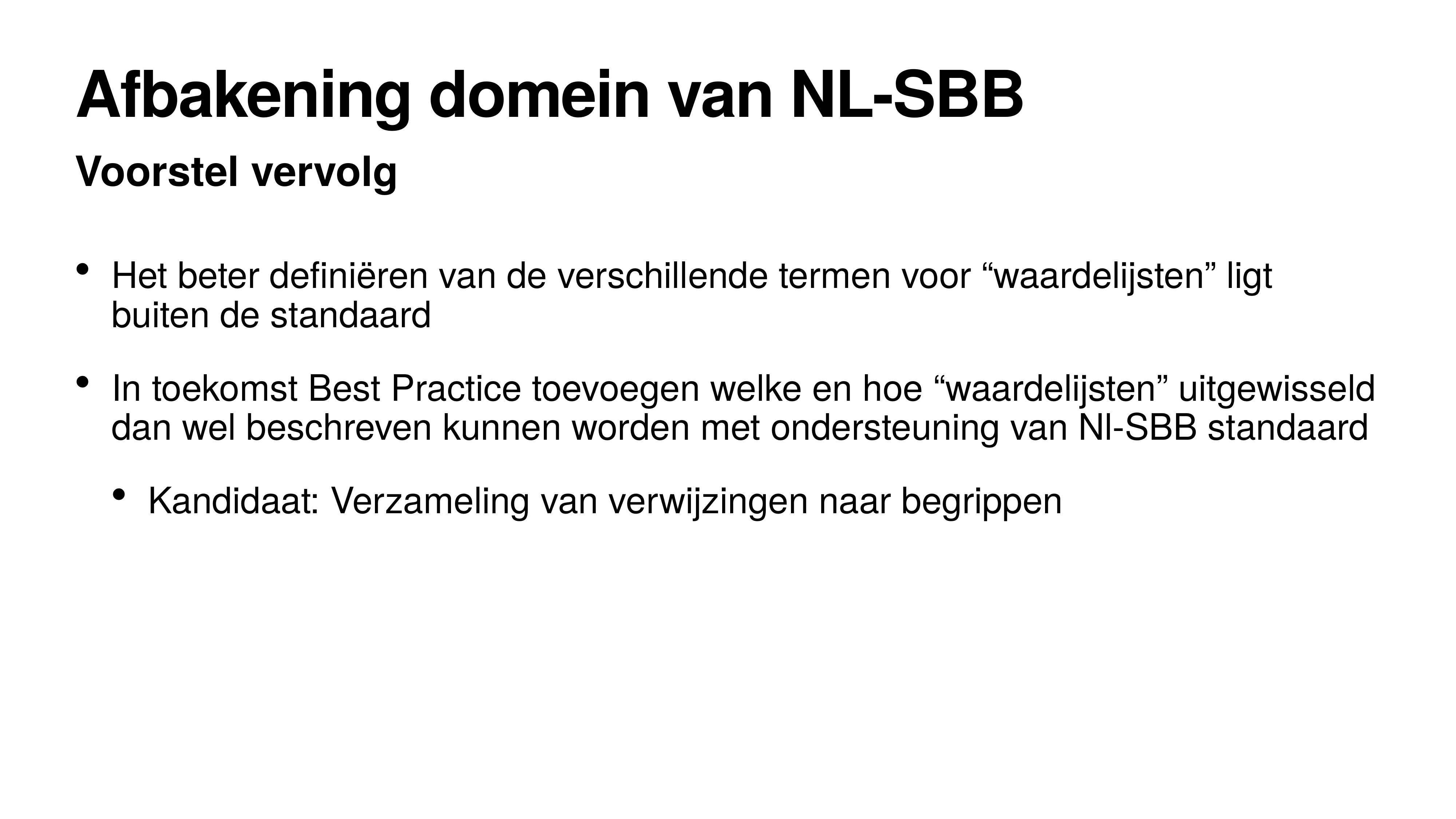

# Afbakening domein van NL-SBB
Voorstel vervolg
Het beter definiëren van de verschillende termen voor “waardelijsten” ligt buiten de standaard
In toekomst Best Practice toevoegen welke en hoe “waardelijsten” uitgewisseld dan wel beschreven kunnen worden met ondersteuning van Nl-SBB standaard
Kandidaat: Verzameling van verwijzingen naar begrippen